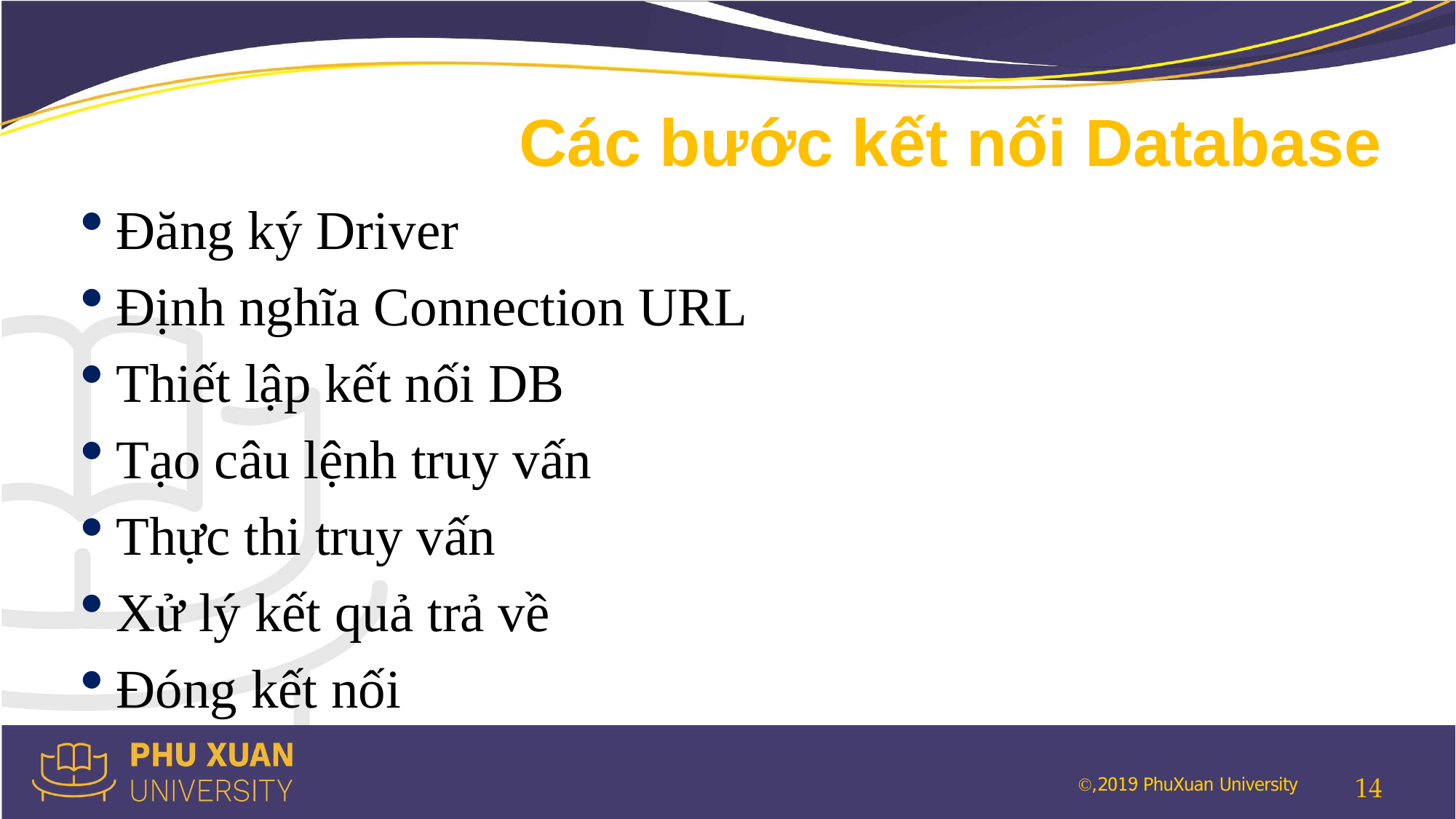

# Các bước kết nối Database
Đăng ký Driver
Định nghĩa Connection URL
Thiết lập kết nối DB
Tạo câu lệnh truy vấn
Thực thi truy vấn
Xử lý kết quả trả về
Đóng kết nối
14